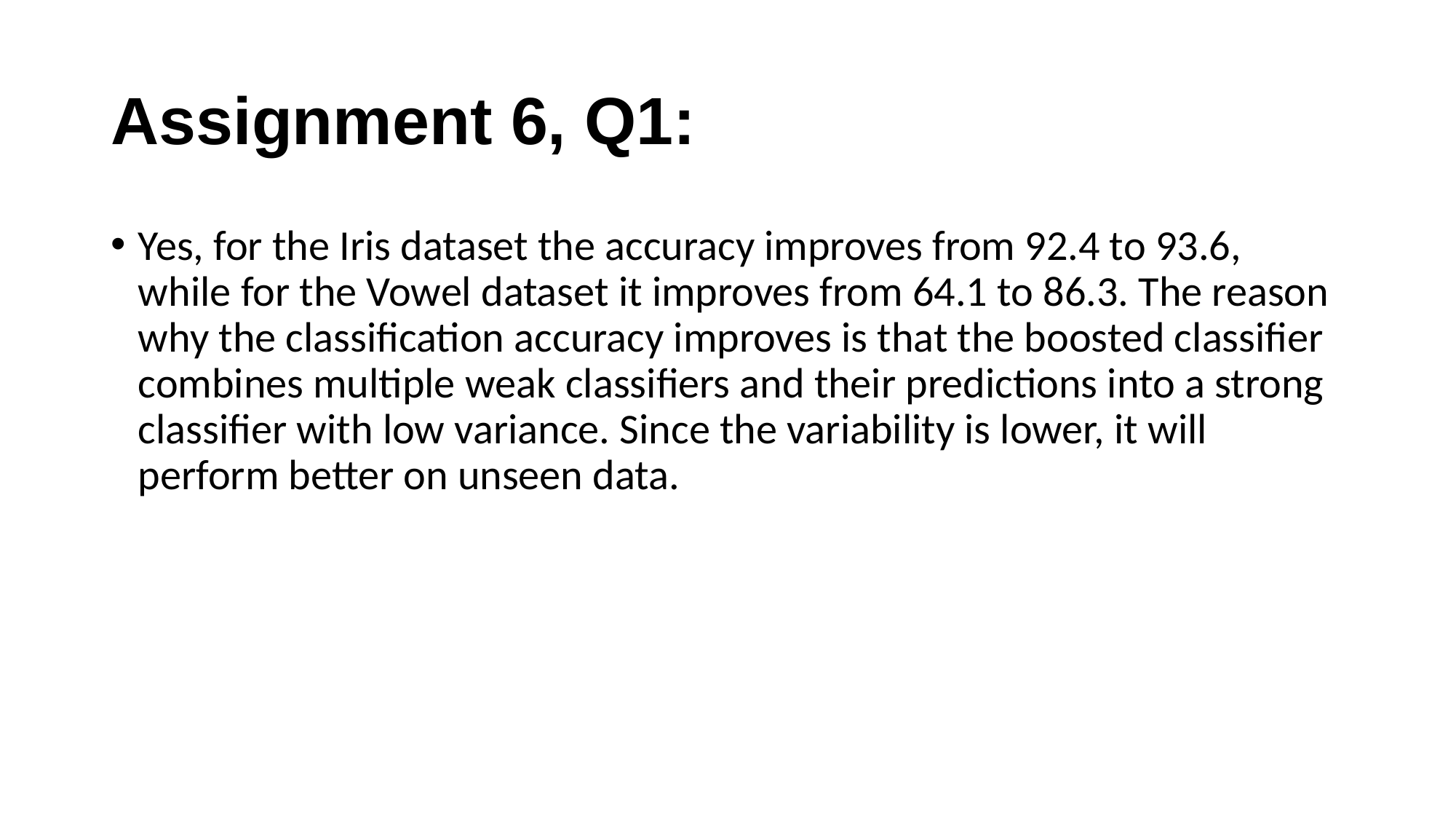

# Assignment 6, Q1:
Yes, for the Iris dataset the accuracy improves from 92.4 to 93.6, while for the Vowel dataset it improves from 64.1 to 86.3. The reason why the classification accuracy improves is that the boosted classifier combines multiple weak classifiers and their predictions into a strong classifier with low variance. Since the variability is lower, it will perform better on unseen data.